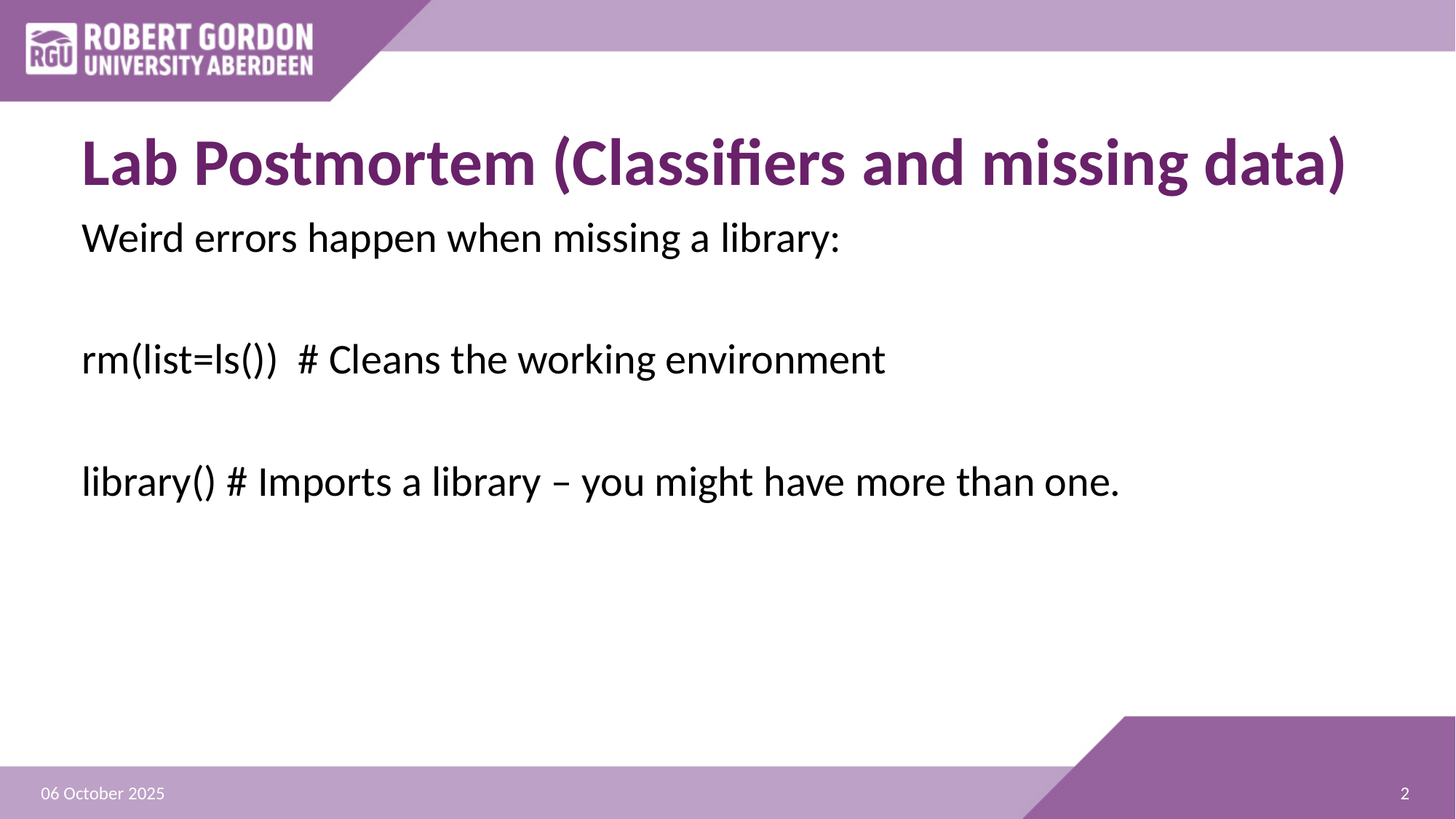

# Lab Postmortem (Classifiers and missing data)
Weird errors happen when missing a library:

rm(list=ls())  # Cleans the working environment

library() # Imports a library – you might have more than one.

2
06 October 2025